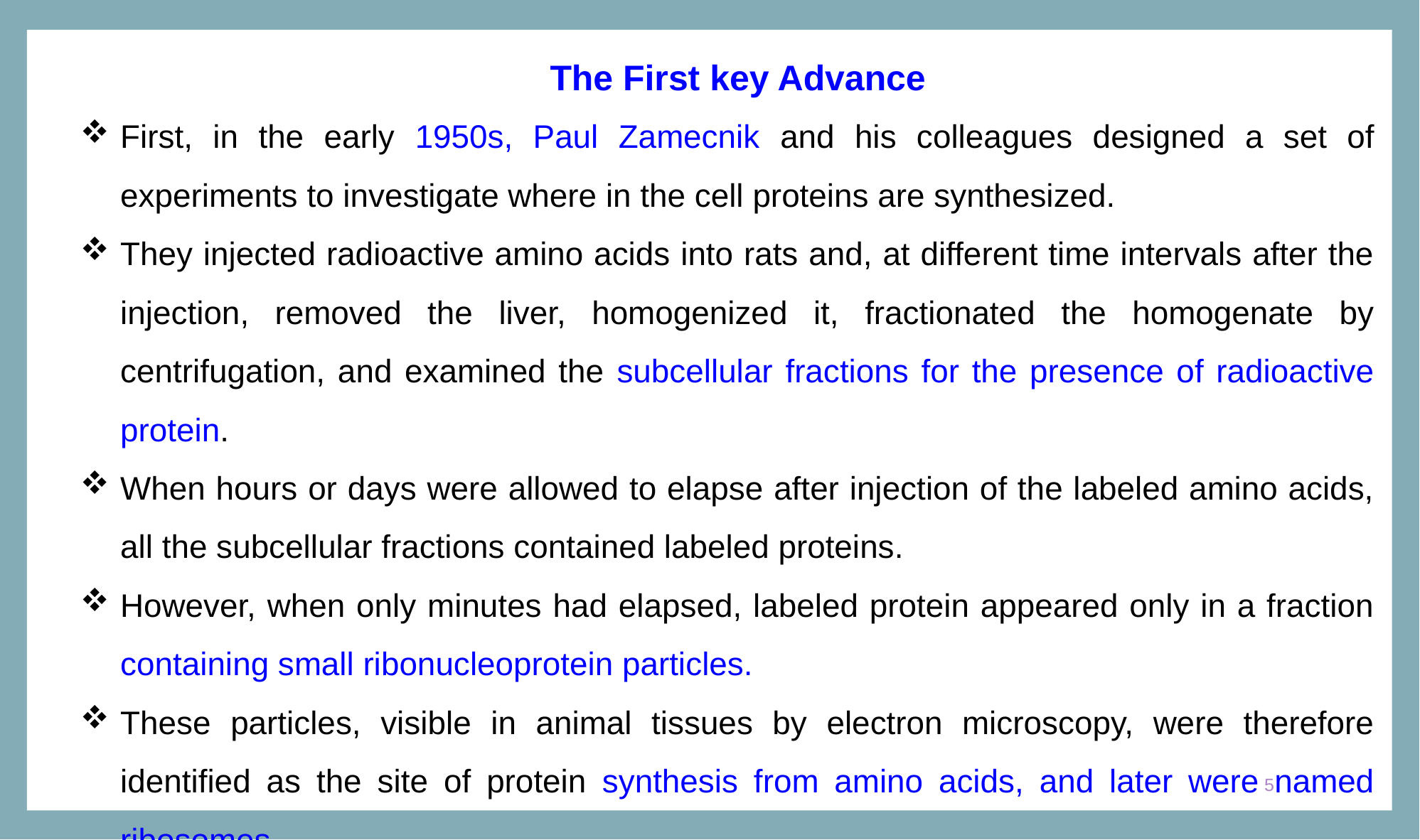

The First key Advance
First, in the early 1950s, Paul Zamecnik and his colleagues designed a set of experiments to investigate where in the cell proteins are synthesized.
They injected radioactive amino acids into rats and, at different time intervals after the injection, removed the liver, homogenized it, fractionated the homogenate by centrifugation, and examined the subcellular fractions for the presence of radioactive protein.
When hours or days were allowed to elapse after injection of the labeled amino acids, all the subcellular fractions contained labeled proteins.
However, when only minutes had elapsed, labeled protein appeared only in a fraction containing small ribonucleoprotein particles.
These particles, visible in animal tissues by electron microscopy, were therefore identified as the site of protein synthesis from amino acids, and later were named ribosomes
5